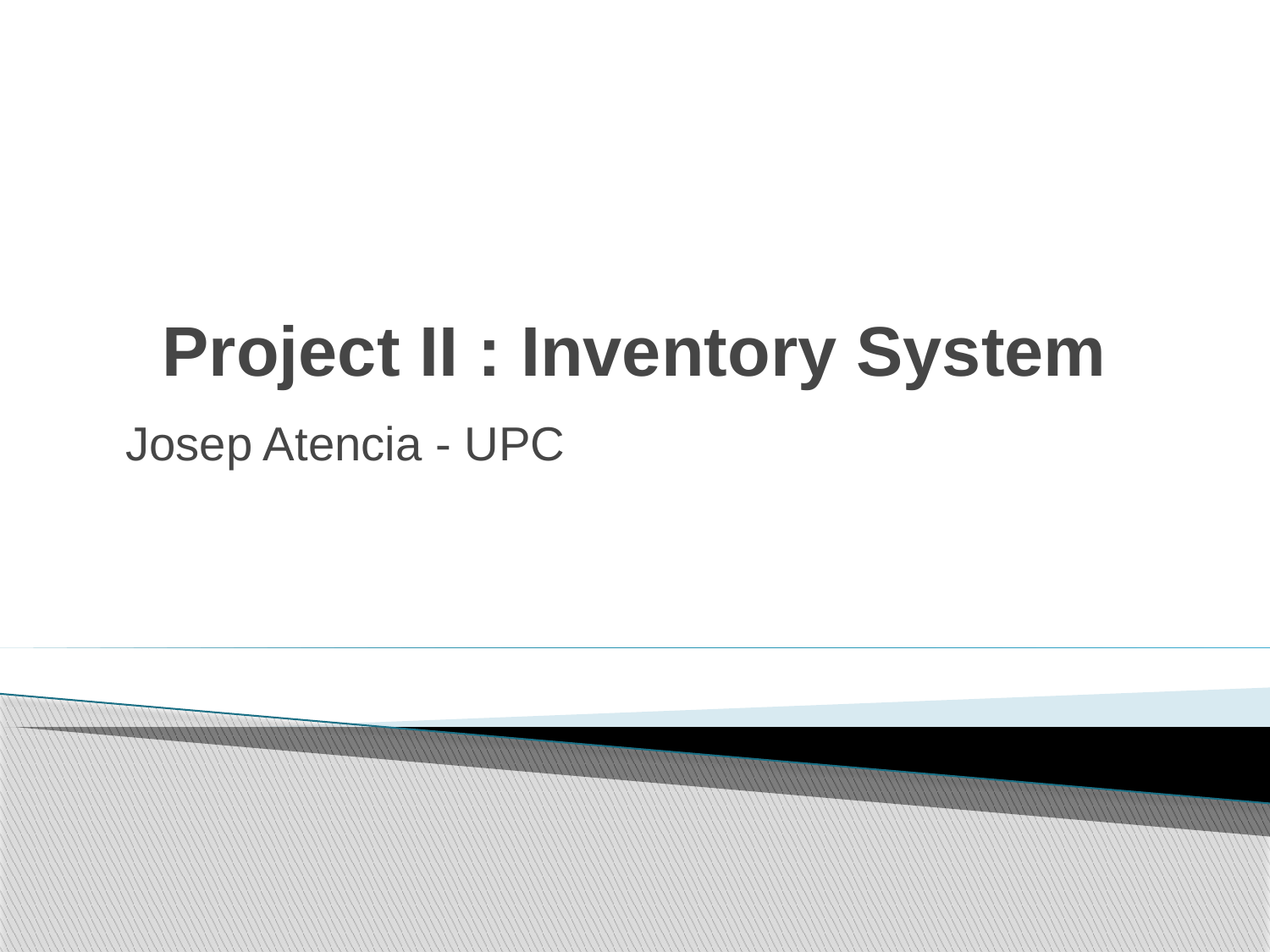

# Project II : Inventory System
Josep Atencia - UPC